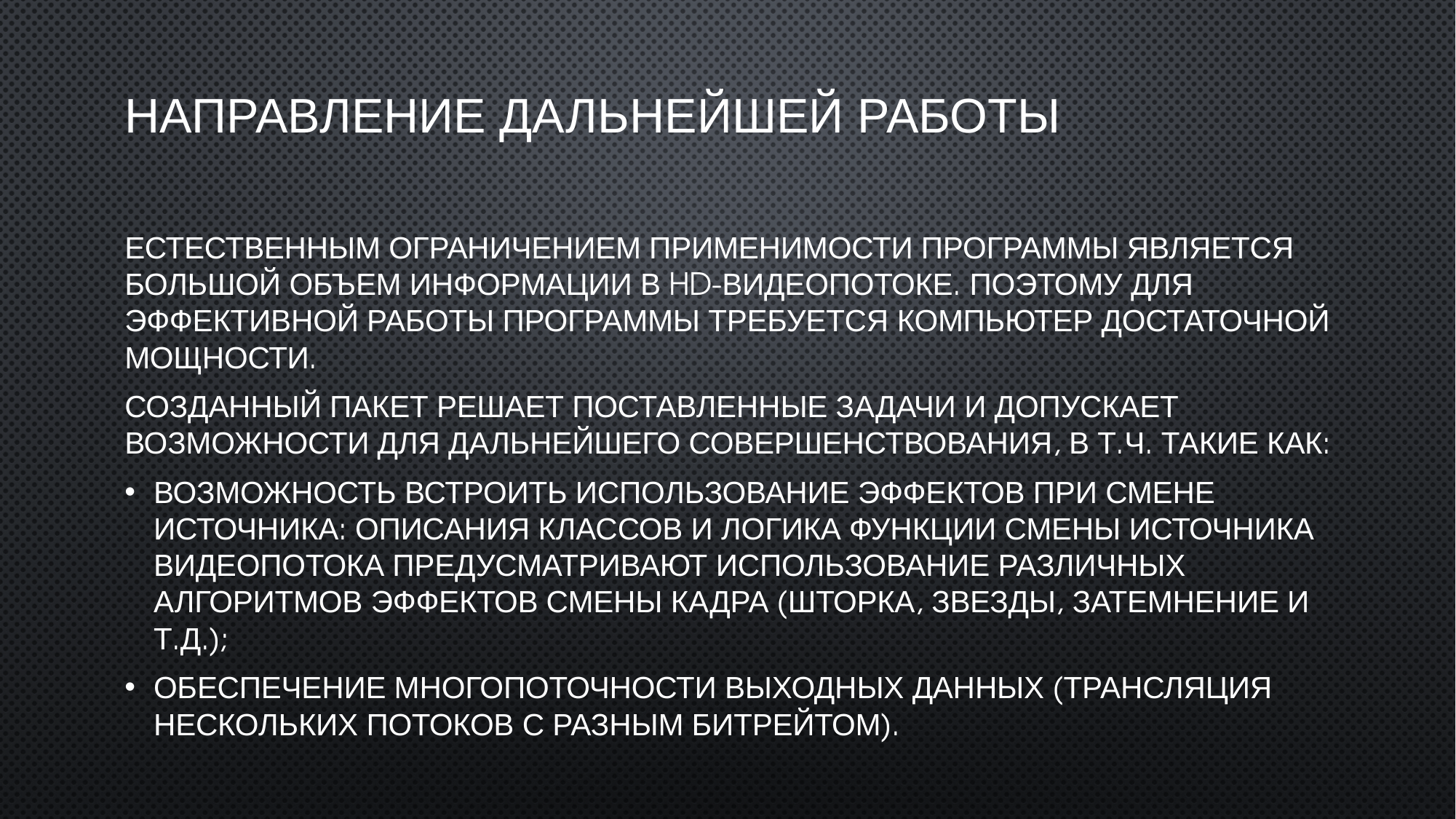

# Направление дальнейшей работы
Естественным ограничением применимости программы является большой объем информации в HD-видеопотоке. Поэтому для эффективной работы программы требуется компьютер достаточной мощности.
Созданный пакет решает поставленные задачи и допускает возможности для дальнейшего совершенствования, в т.ч. такие как:
Возможность встроить использование эффектов при смене источника: описания классов и логика функции смены источника видеопотока предусматривают использование различных алгоритмов эффектов смены кадра (шторка, звезды, затемнение и т.д.);
Обеспечение многопоточности выходных данных (трансляция нескольких потоков с разным битрейтом).